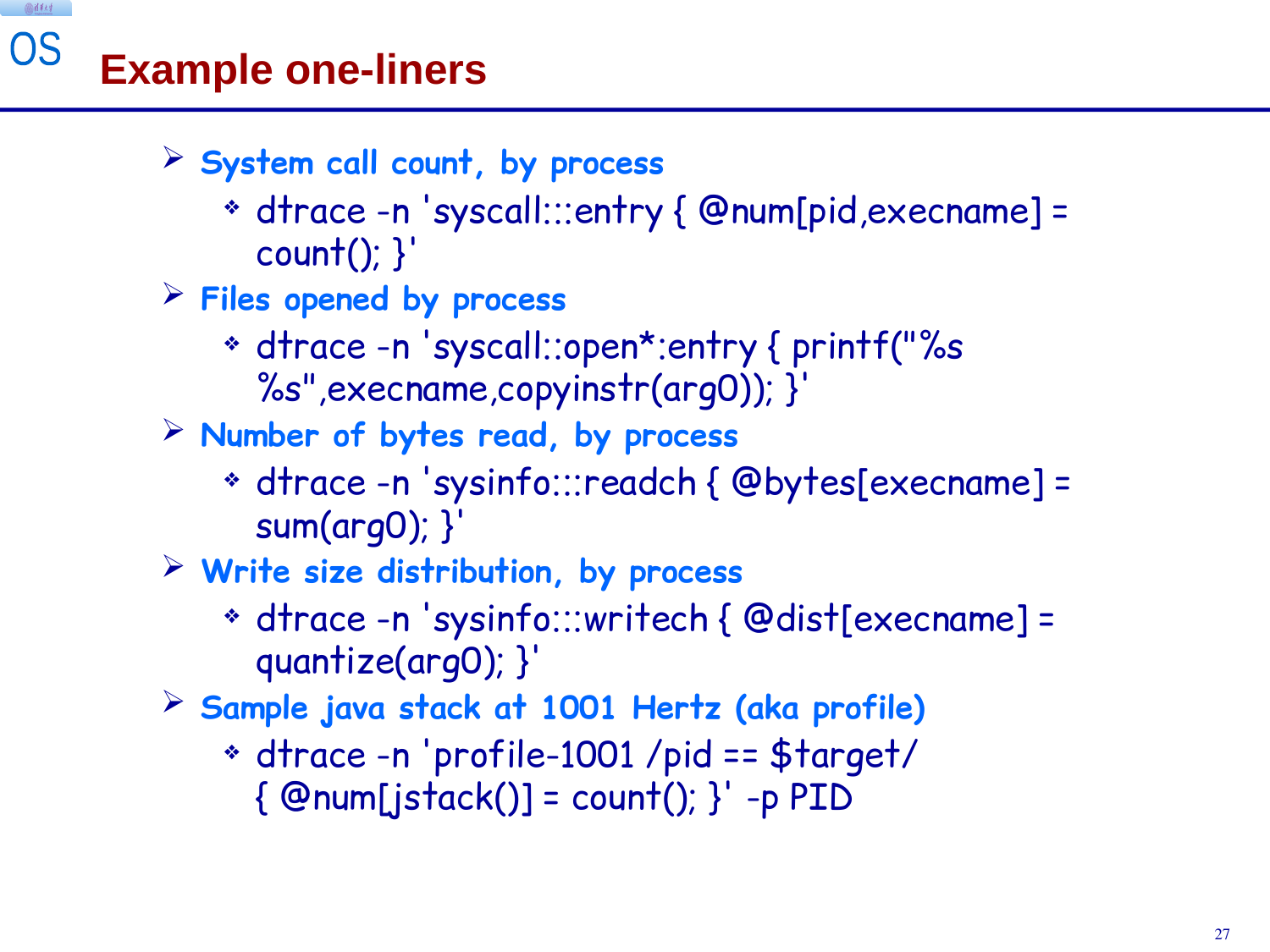

# Example one-liners
System call count, by process
dtrace -n 'syscall:::entry { @num[pid,execname] = count(); }'
Files opened by process
dtrace -n 'syscall::open*:entry { printf("%s %s",execname,copyinstr(arg0)); }'
Number of bytes read, by process
dtrace -n 'sysinfo:::readch { @bytes[execname] = sum(arg0); }'
Write size distribution, by process
dtrace -n 'sysinfo:::writech { @dist[execname] = quantize(arg0); }'
Sample java stack at 1001 Hertz (aka profile)
dtrace -n 'profile-1001 /pid == $target/ { @num[jstack()] = count(); }' -p PID